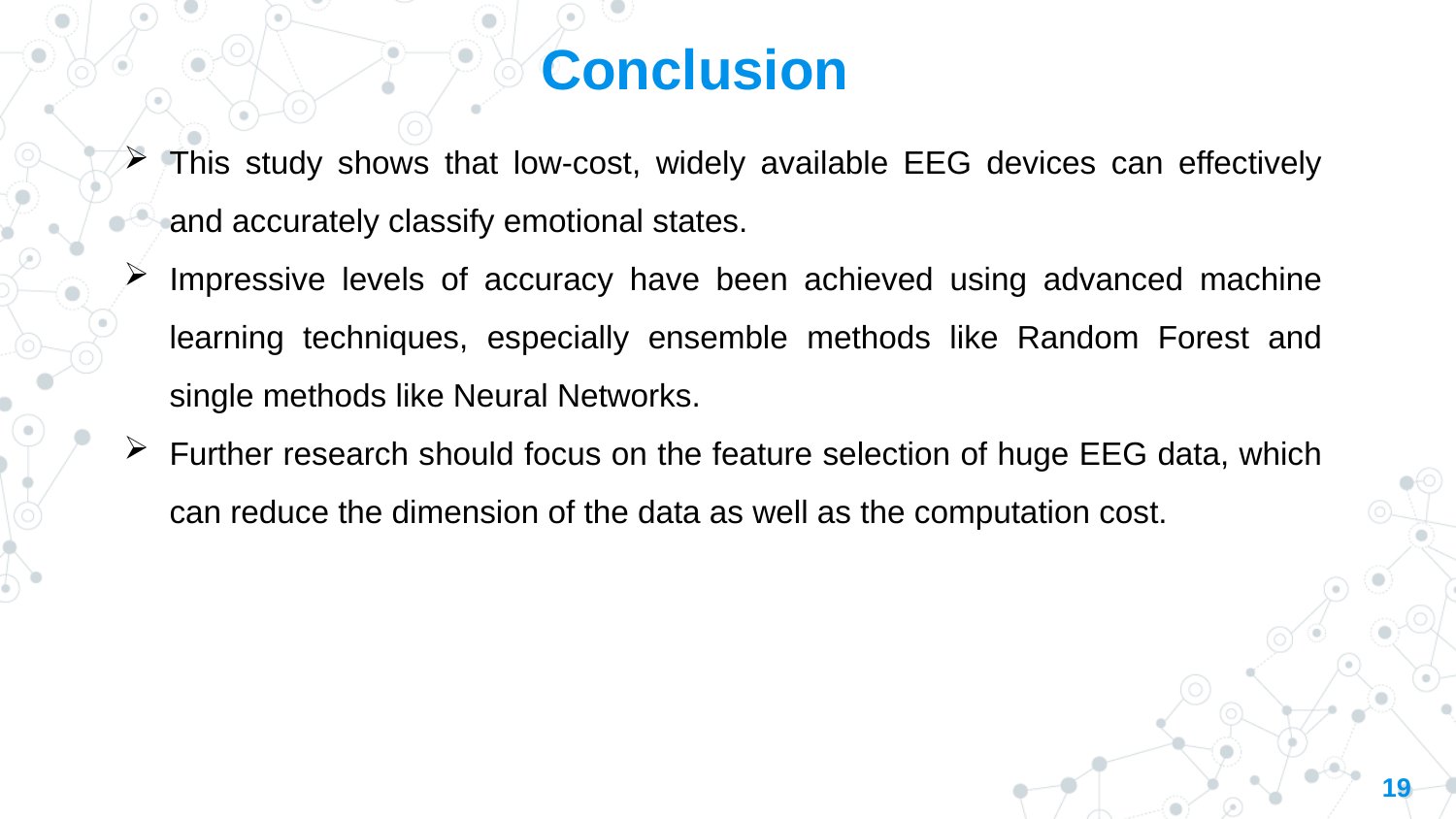

# Conclusion
This study shows that low-cost, widely available EEG devices can effectively and accurately classify emotional states.
Impressive levels of accuracy have been achieved using advanced machine learning techniques, especially ensemble methods like Random Forest and single methods like Neural Networks.
Further research should focus on the feature selection of huge EEG data, which can reduce the dimension of the data as well as the computation cost.
19